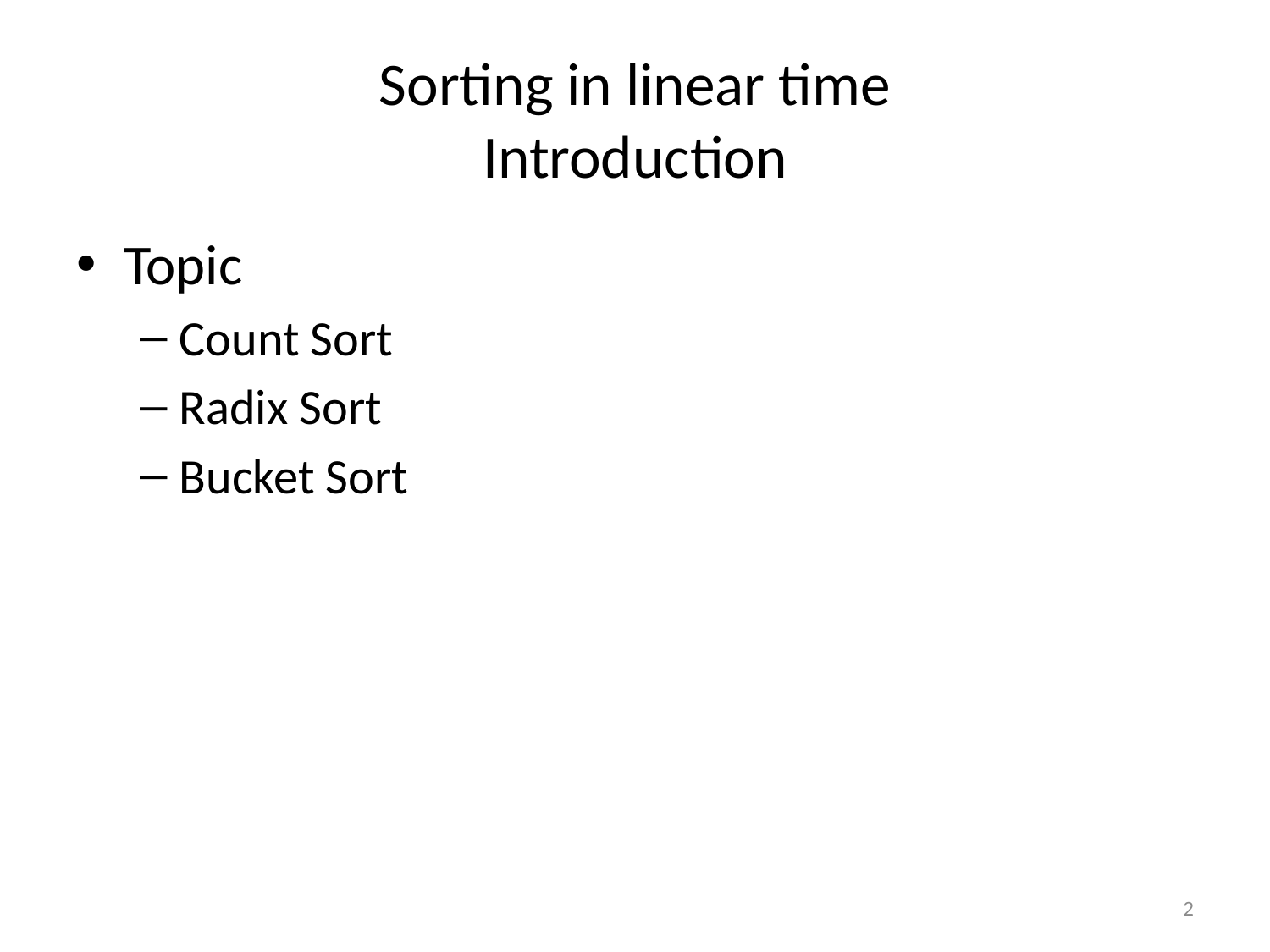

# Sorting in linear time Introduction
Topic
Count Sort
Radix Sort
Bucket Sort
2